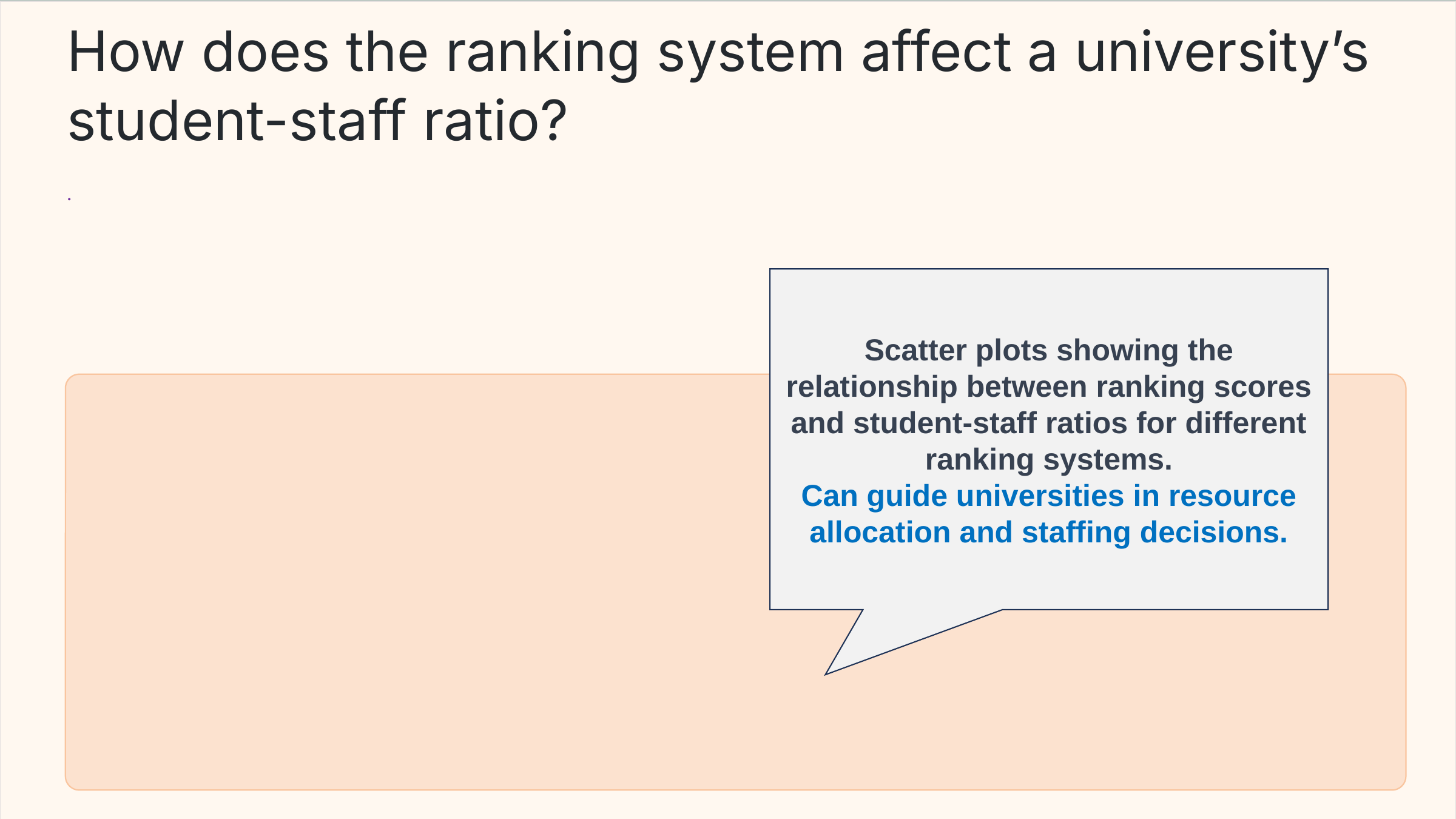

How does the ranking system affect a university’s
student-staff ratio?

.
Scatter plots showing the relationship between ranking scores and student-staff ratios for different ranking systems.
Can guide universities in resource allocation and staffing decisions.